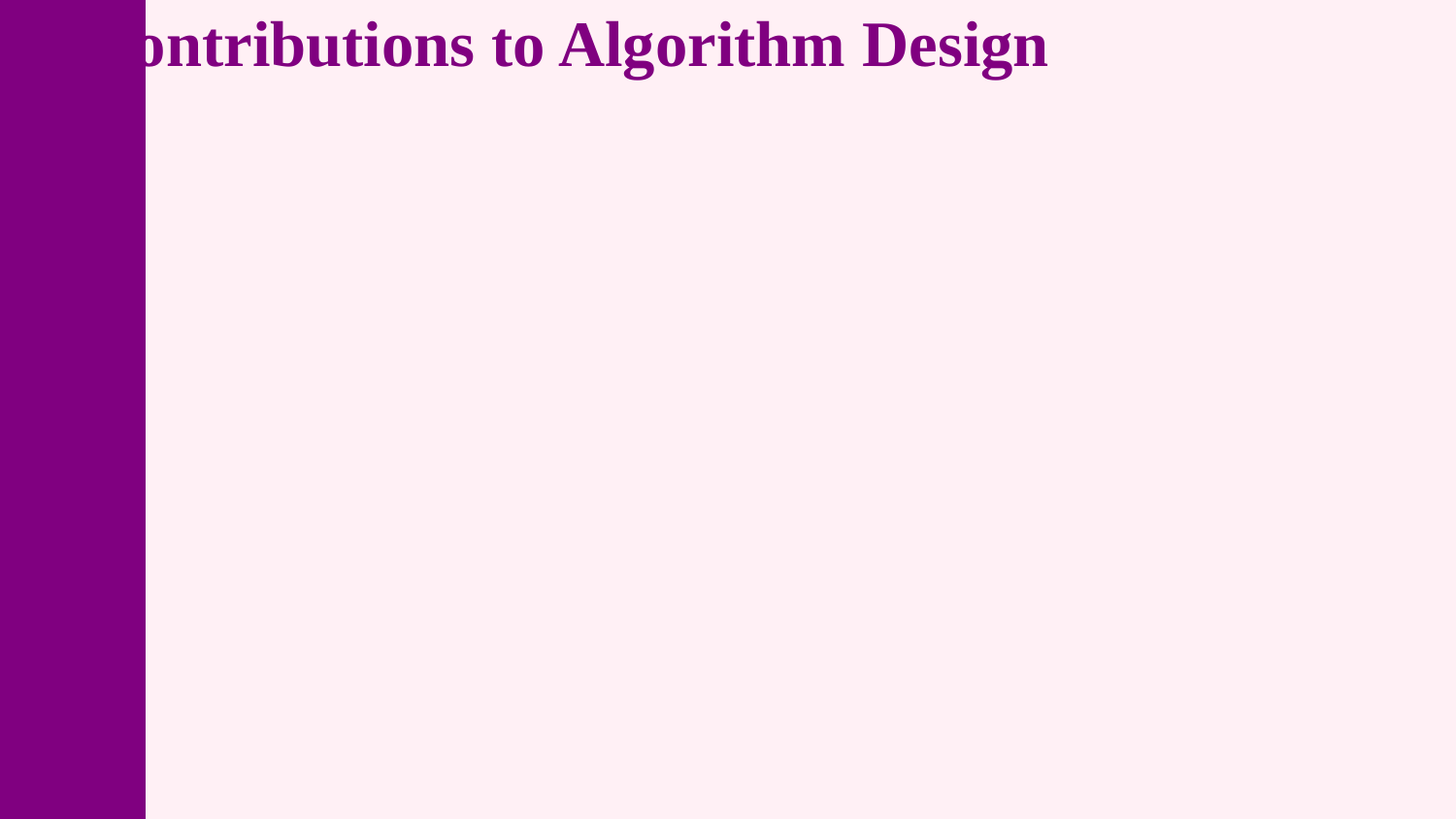

Contributions to Algorithm Design
Has published extensively in reputed journals and conferences, presenting novel algorithms and solutions for complex computational problems.